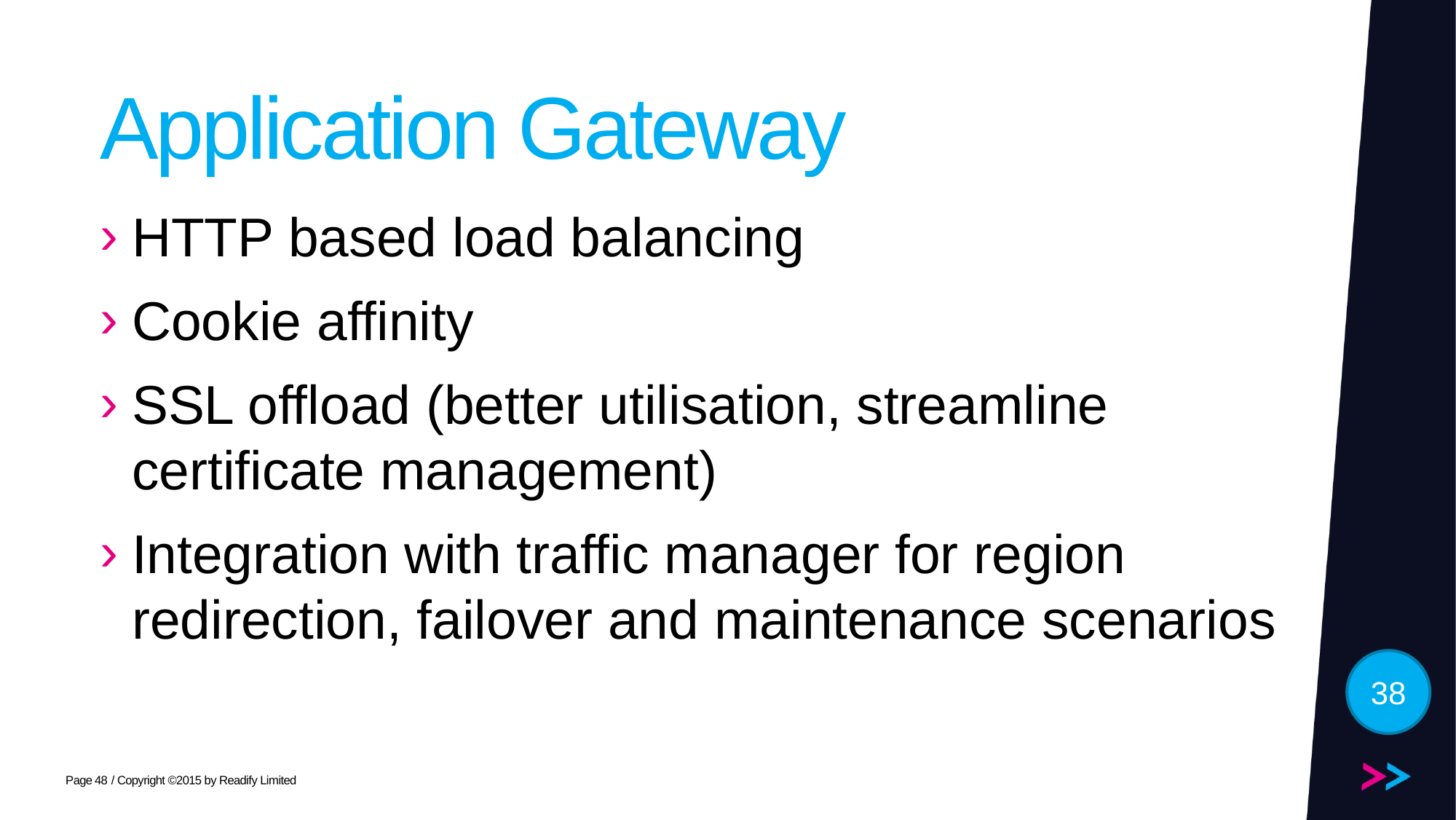

# Application Gateway
HTTP based load balancing
Cookie affinity
SSL offload (better utilisation, streamline certificate management)
Integration with traffic manager for region redirection, failover and maintenance scenarios
38
48
/ Copyright ©2015 by Readify Limited